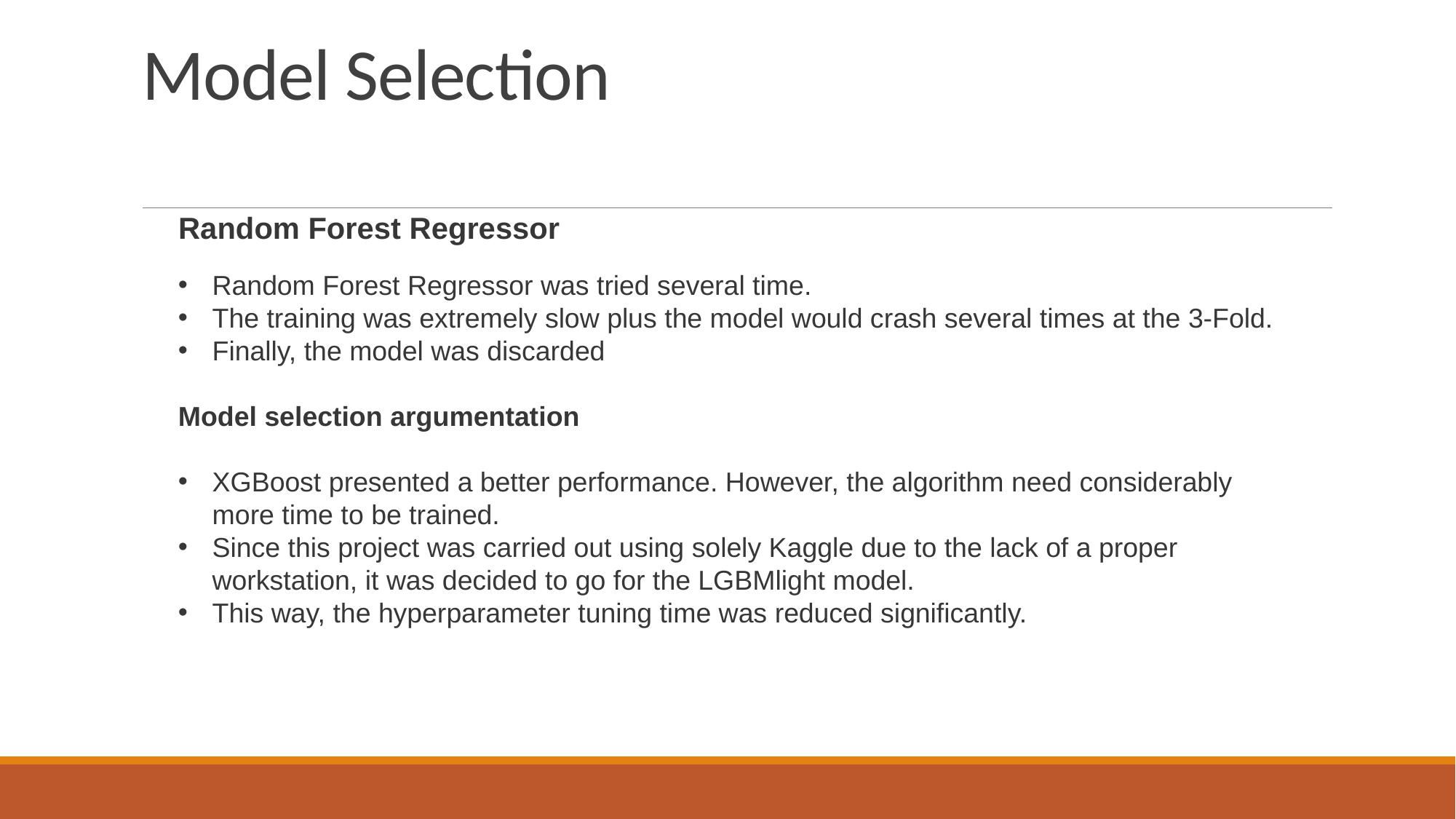

# Model Selection
Random Forest Regressor

Random Forest Regressor was tried several time.
The training was extremely slow plus the model would crash several times at the 3-Fold.
Finally, the model was discarded

Model selection argumentation

XGBoost presented a better performance. However, the algorithm need considerably more time to be trained.
Since this project was carried out using solely Kaggle due to the lack of a proper workstation, it was decided to go for the LGBMlight model.
This way, the hyperparameter tuning time was reduced significantly.